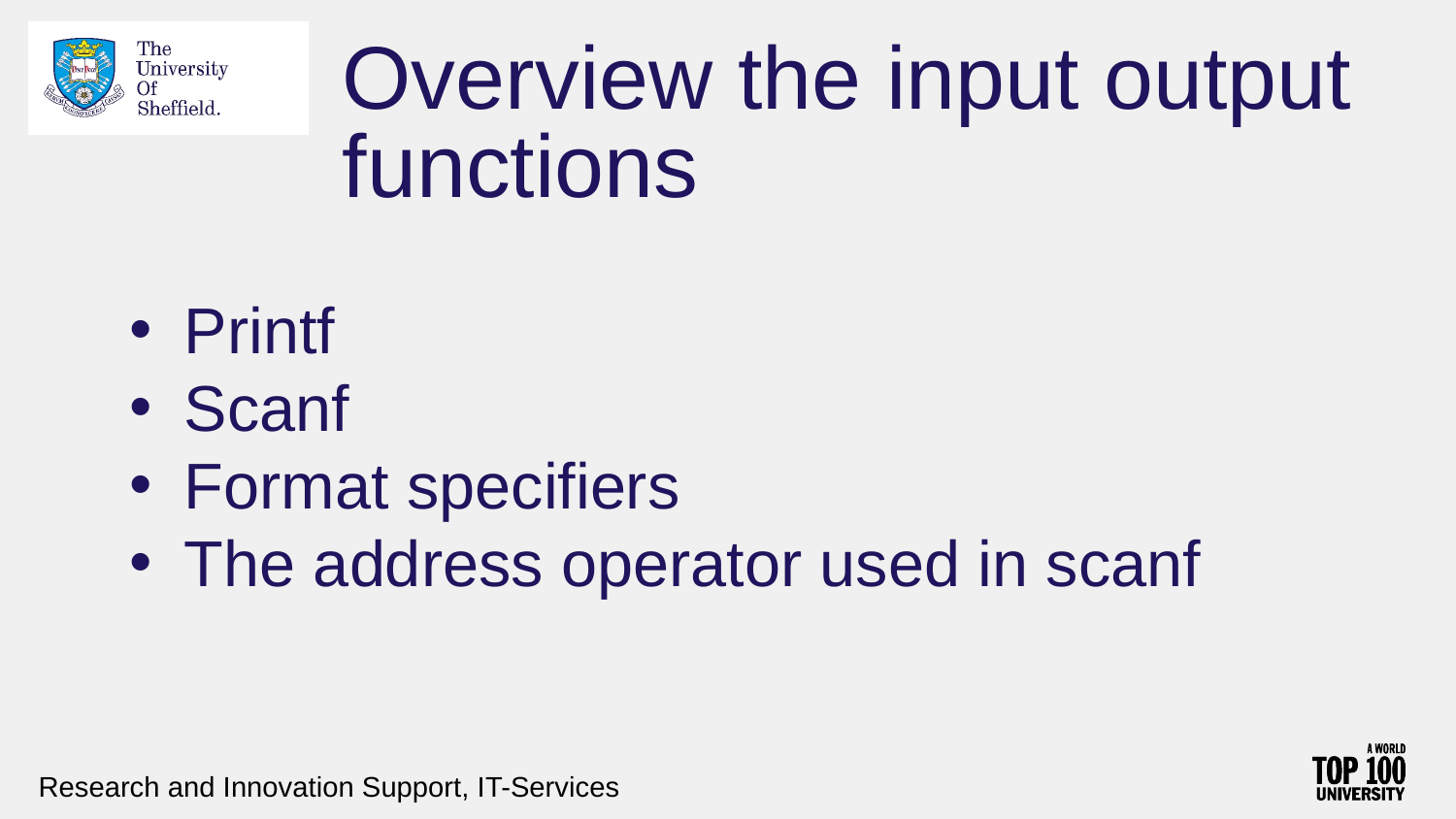

# Overview the input output functions
Printf
Scanf
Format specifiers
The address operator used in scanf